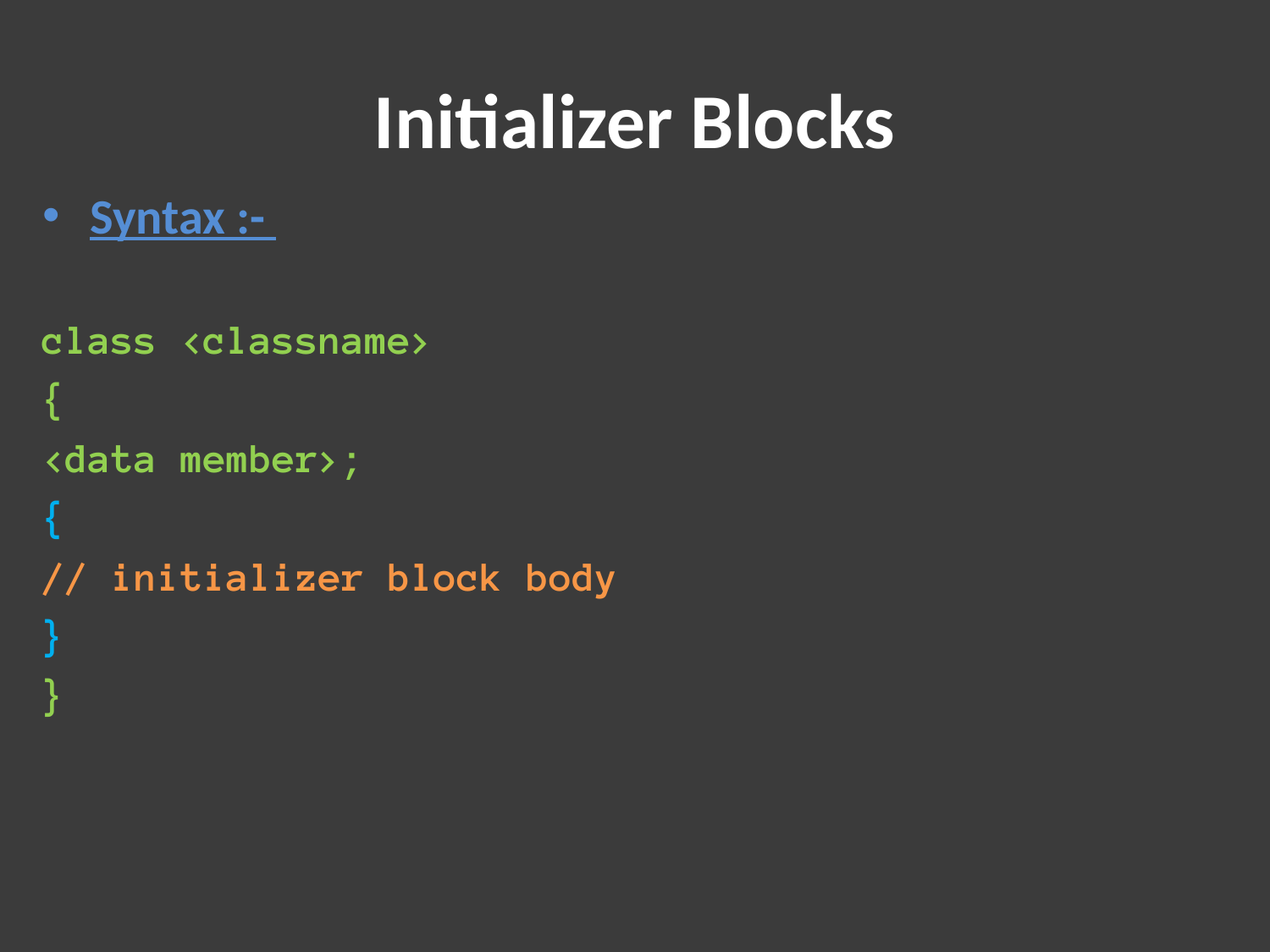

# Initializer Blocks
Syntax :-

class <classname>
{
<data member>;
{
// initializer block body
}
}